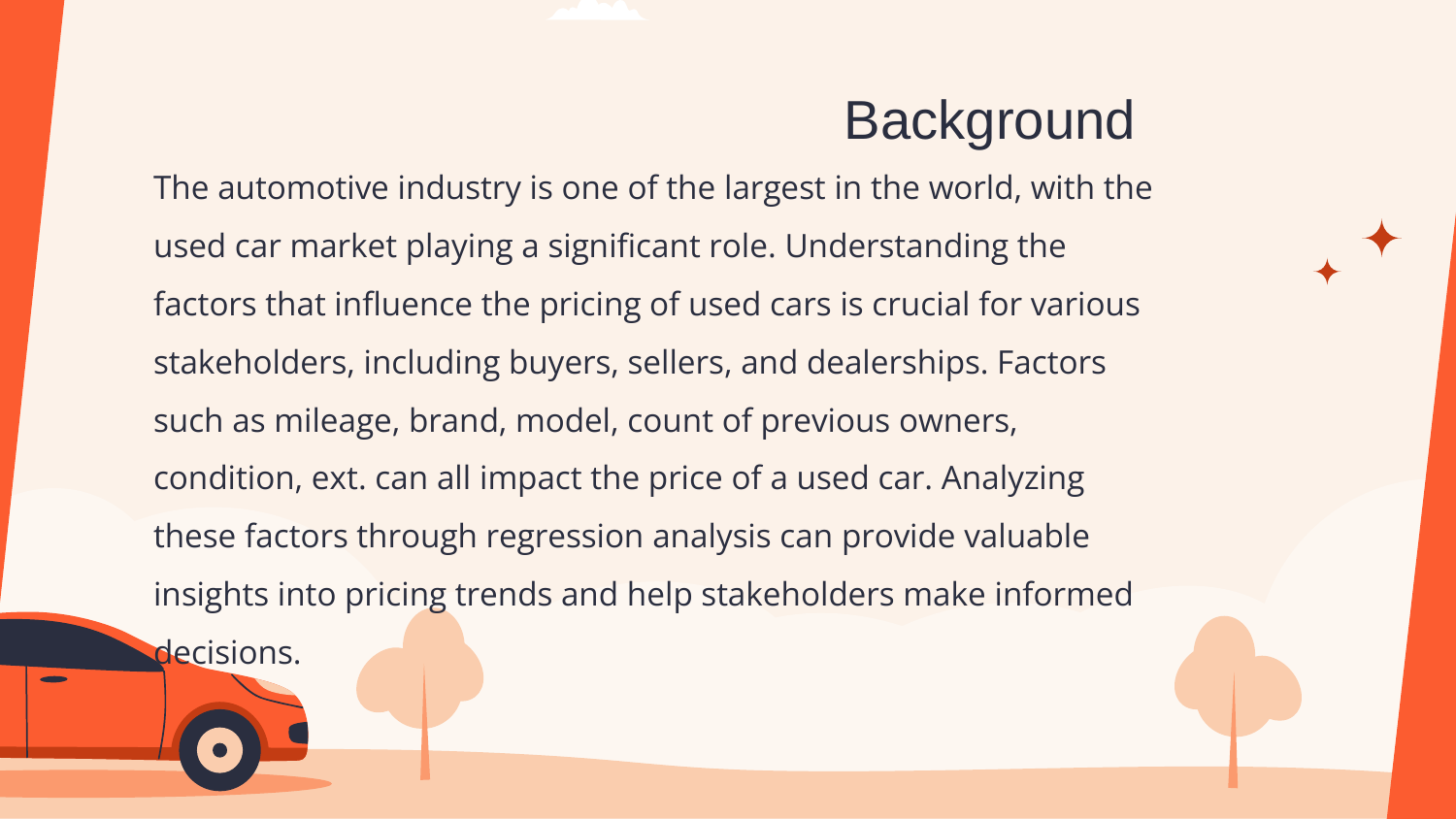

# Background
The automotive industry is one of the largest in the world, with the used car market playing a significant role. Understanding the factors that influence the pricing of used cars is crucial for various stakeholders, including buyers, sellers, and dealerships. Factors such as mileage, brand, model, count of previous owners, condition, ext. can all impact the price of a used car. Analyzing these factors through regression analysis can provide valuable insights into pricing trends and help stakeholders make informed decisions.